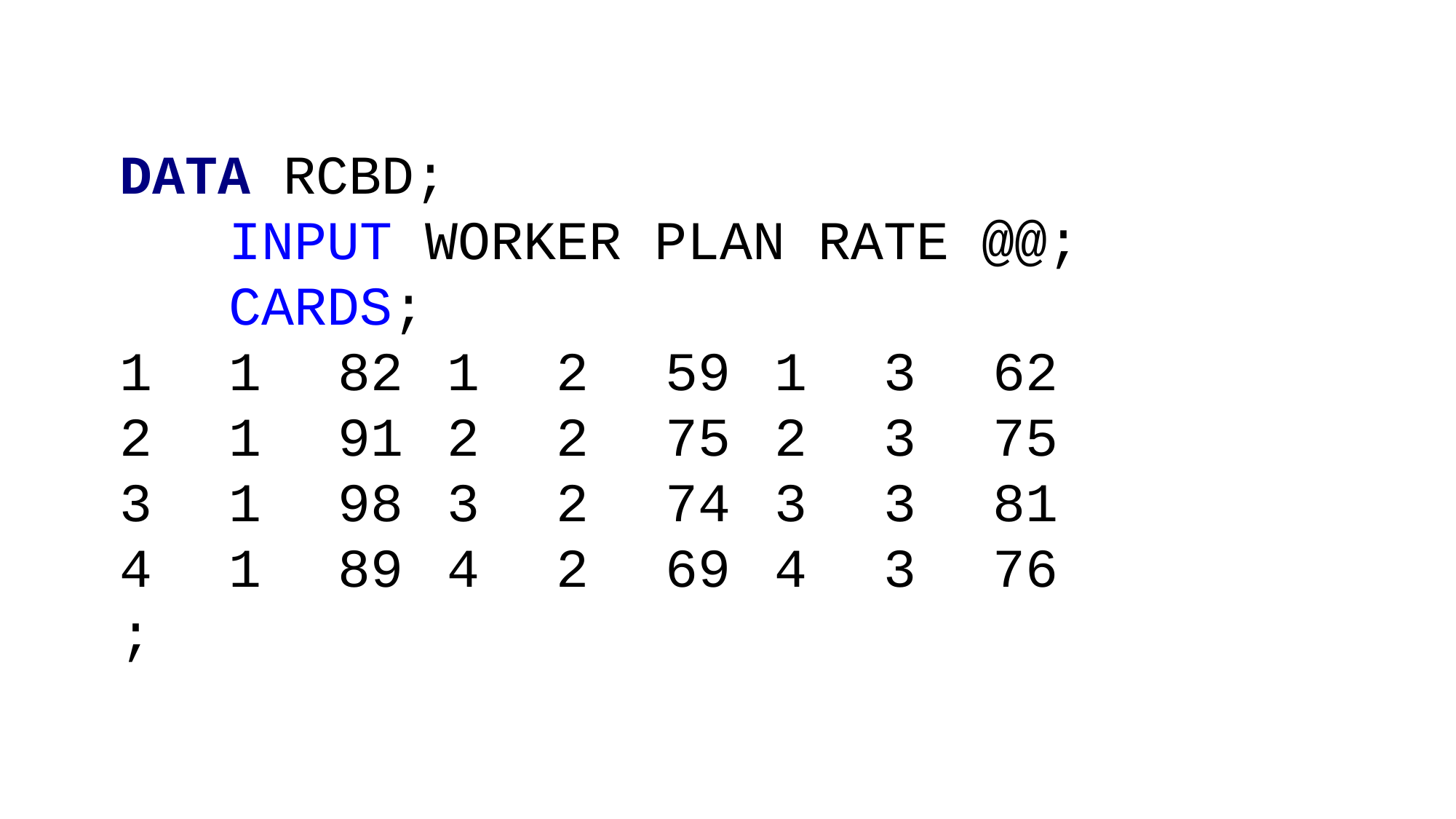

DATA RCBD;
	INPUT WORKER PLAN RATE @@;
	CARDS;
1	1	82	1	2	59	1	3	62
2	1	91	2	2	75	2	3	75
3	1	98	3	2	74	3	3	81
4	1	89	4	2	69	4	3	76
;